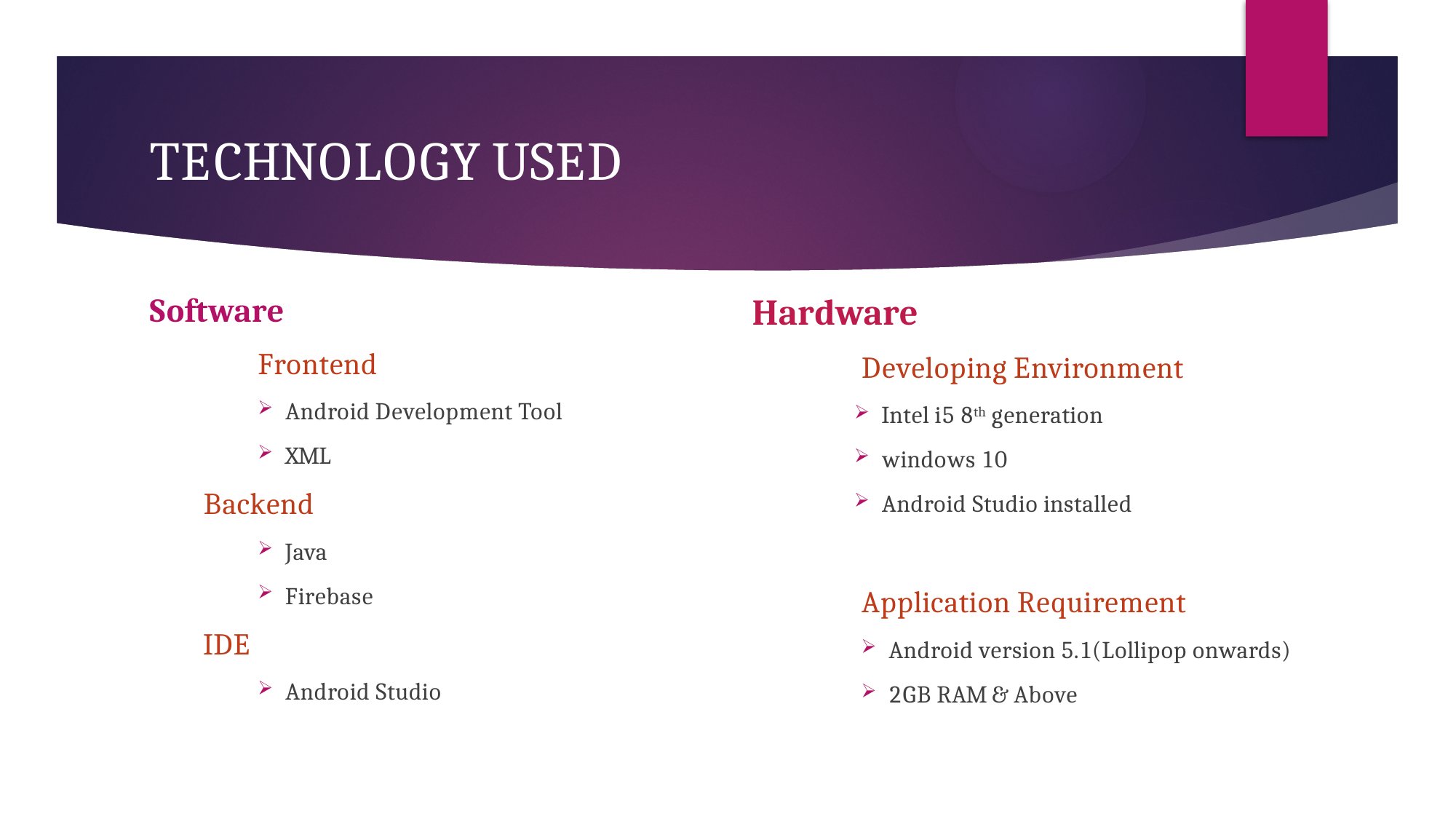

# TECHNOLOGY USED
Software
	Frontend
Android Development Tool
XML
Backend
Java
Firebase
IDE
Android Studio
Hardware
	Developing Environment
Intel i5 8th generation
windows 10
Android Studio installed

	Application Requirement
Android version 5.1(Lollipop onwards)
2GB RAM & Above